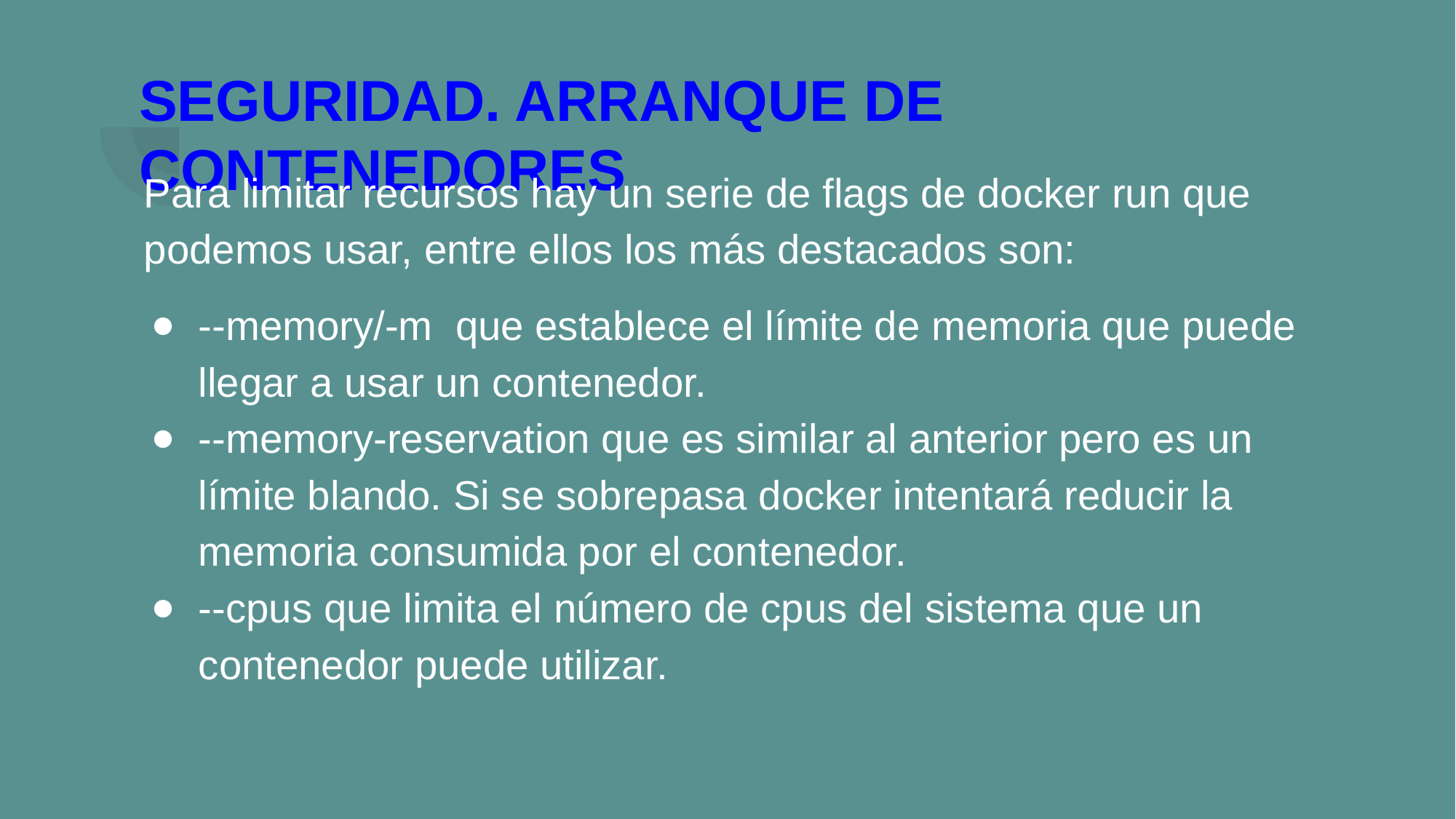

# SEGURIDAD. ARRANQUE DE CONTENEDORES
Para limitar recursos hay un serie de flags de docker run que podemos usar, entre ellos los más destacados son:
--memory/-m  que establece el límite de memoria que puede llegar a usar un contenedor.
--memory-reservation que es similar al anterior pero es un límite blando. Si se sobrepasa docker intentará reducir la memoria consumida por el contenedor.
--cpus que limita el número de cpus del sistema que un contenedor puede utilizar.